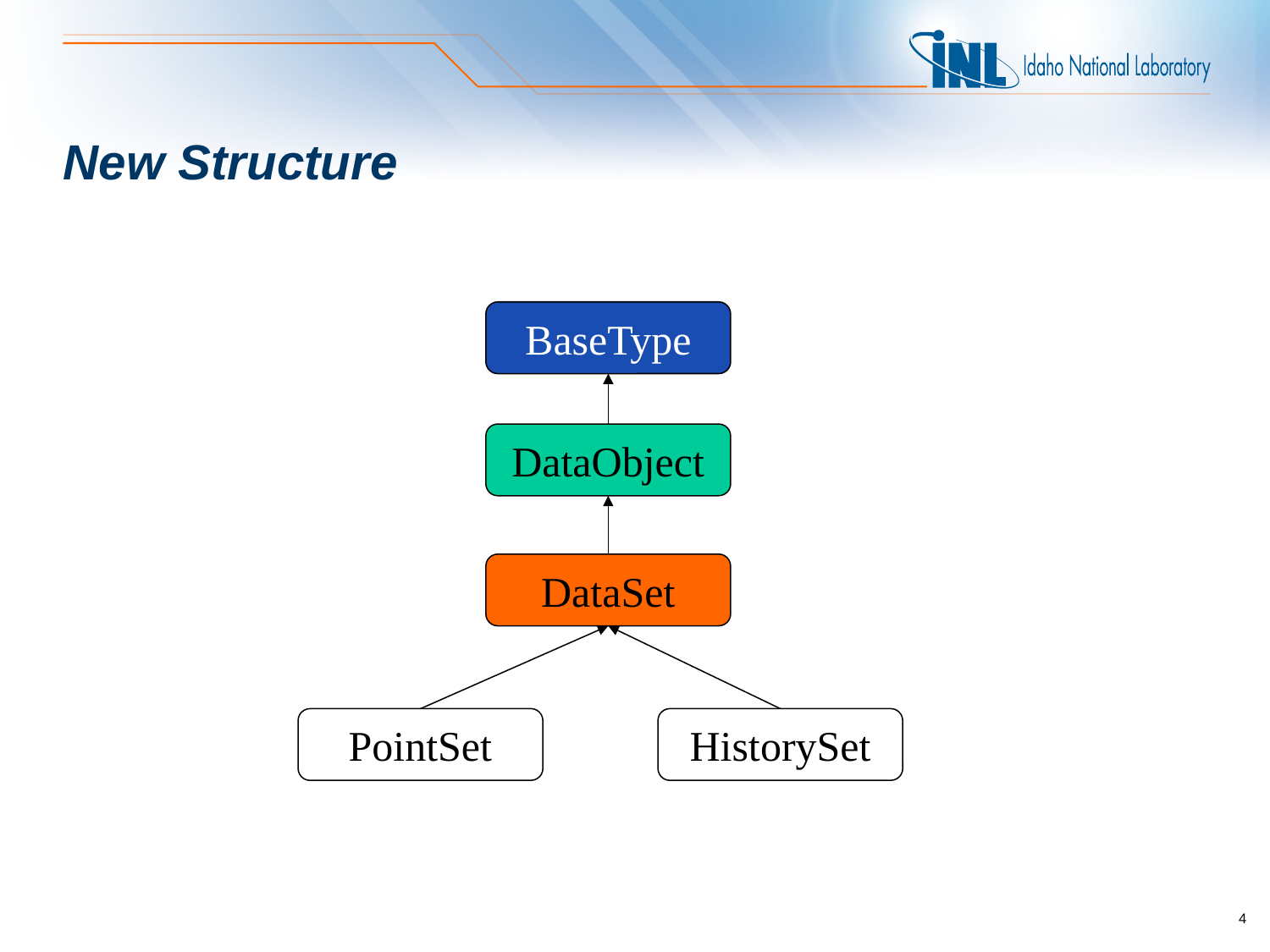

# New Structure
BaseType
DataObject
DataSet
HistorySet
PointSet
4